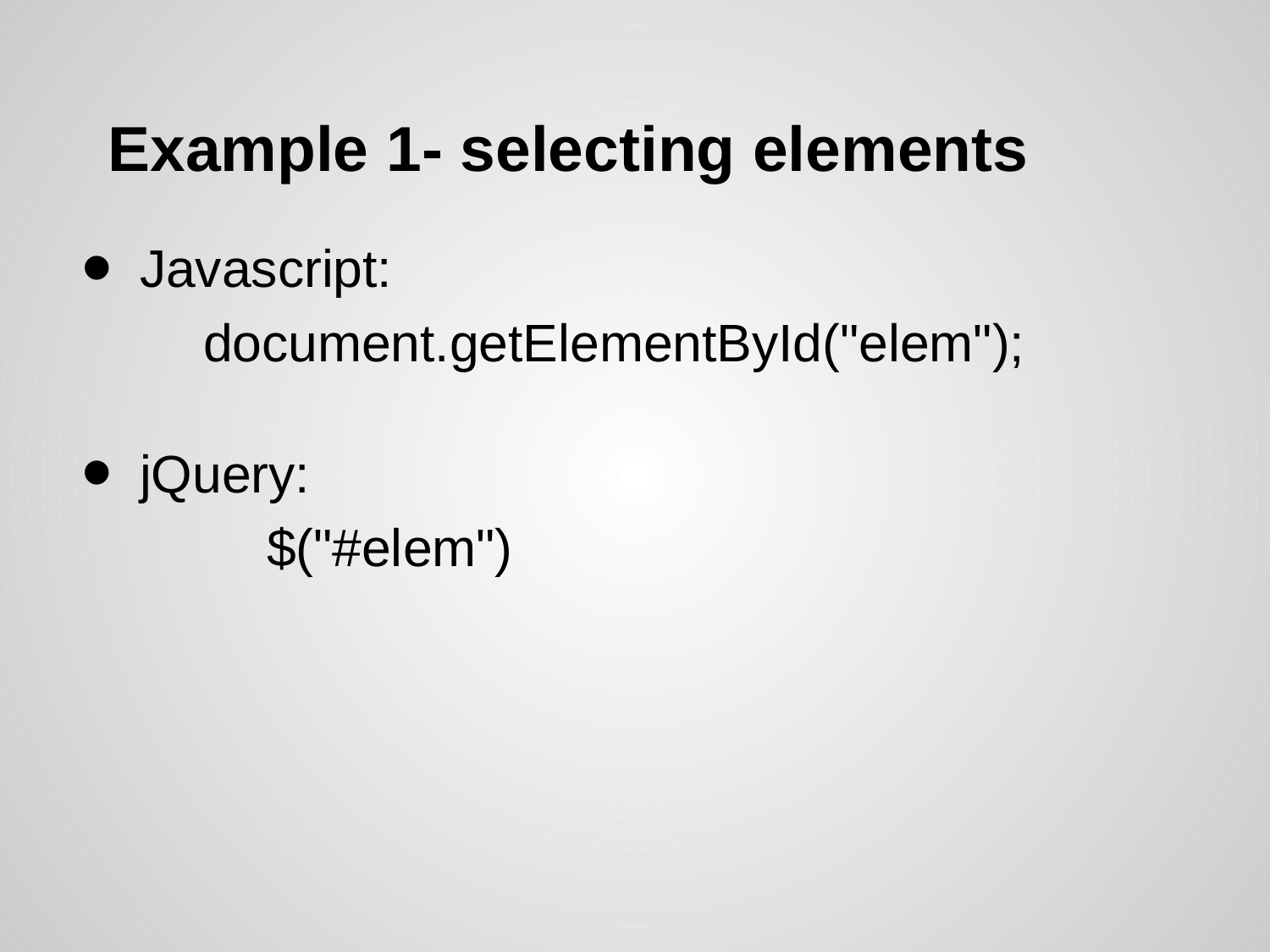

# Example 1- selecting elements
Javascript:
document.getElementById("elem");

jQuery:
$("#elem")